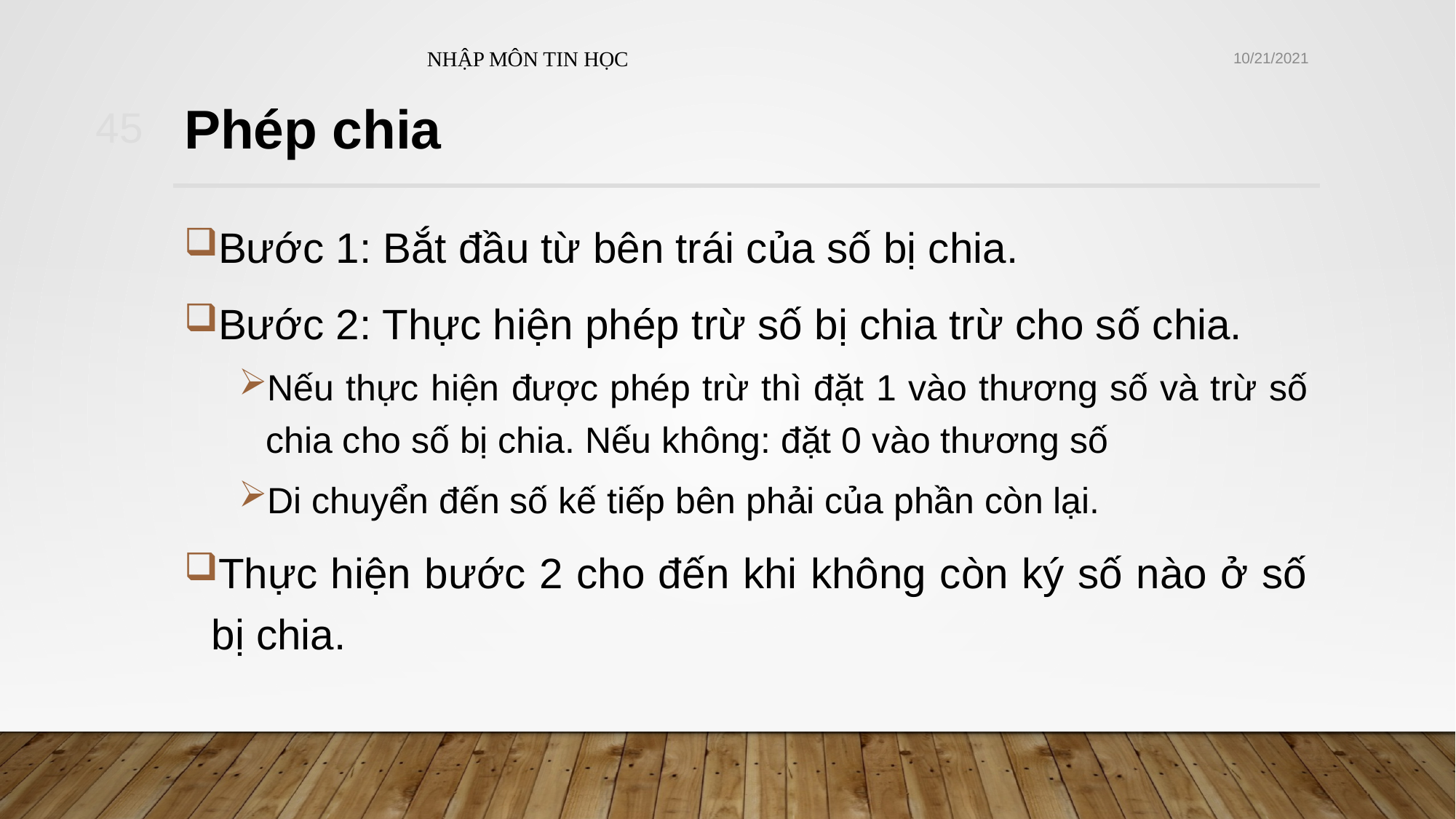

NHẬP MÔN TIN HỌC
10/21/2021
45
# Phép chia
Bước 1: Bắt đầu từ bên trái của số bị chia.
Bước 2: Thực hiện phép trừ số bị chia trừ cho số chia.
Nếu thực hiện được phép trừ thì đặt 1 vào thương số và trừ số chia cho số bị chia. Nếu không: đặt 0 vào thương số
Di chuyển đến số kế tiếp bên phải của phần còn lại.
Thực hiện bước 2 cho đến khi không còn ký số nào ở số bị chia.